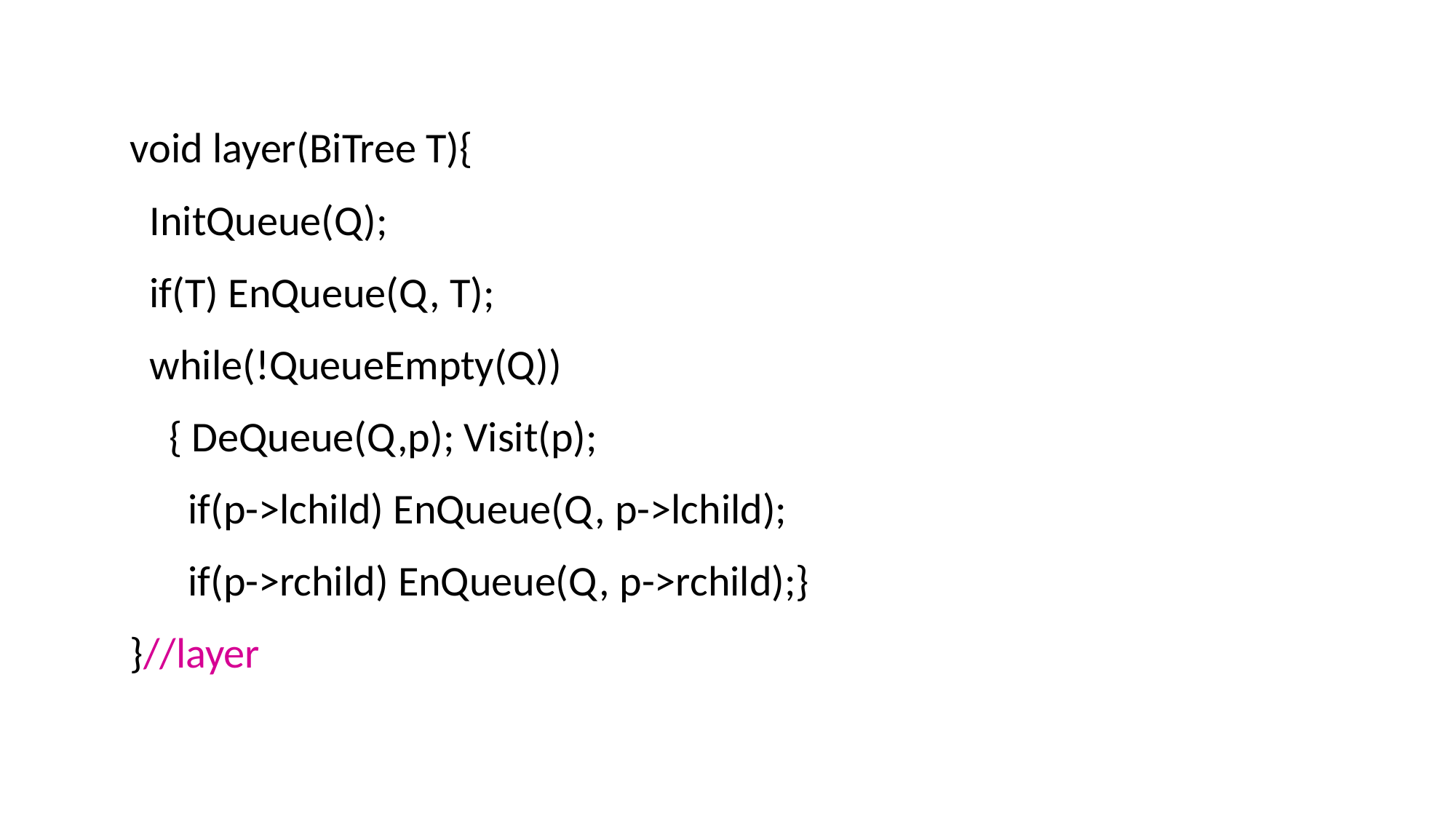

void layer(BiTree T){
  InitQueue(Q);
  if(T) EnQueue(Q, T);
  while(!QueueEmpty(Q))
    { DeQueue(Q,p); Visit(p);
      if(p->lchild) EnQueue(Q, p->lchild);
      if(p->rchild) EnQueue(Q, p->rchild);}
}//layer